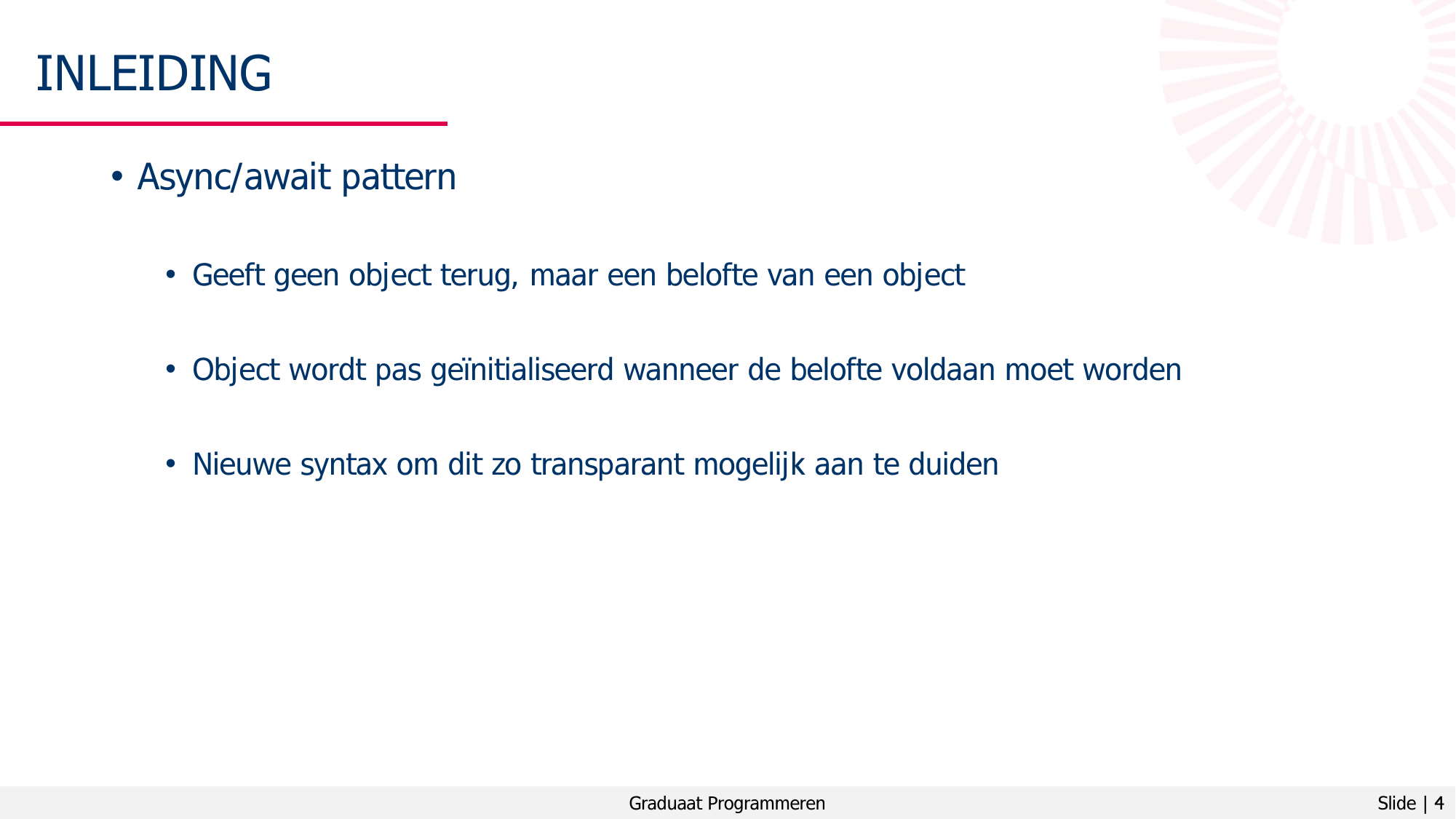

# Inleiding
Async/await pattern

Geeft geen object terug, maar een belofte van een object

Object wordt pas geïnitialiseerd wanneer de belofte voldaan moet worden

Nieuwe syntax om dit zo transparant mogelijk aan te duiden